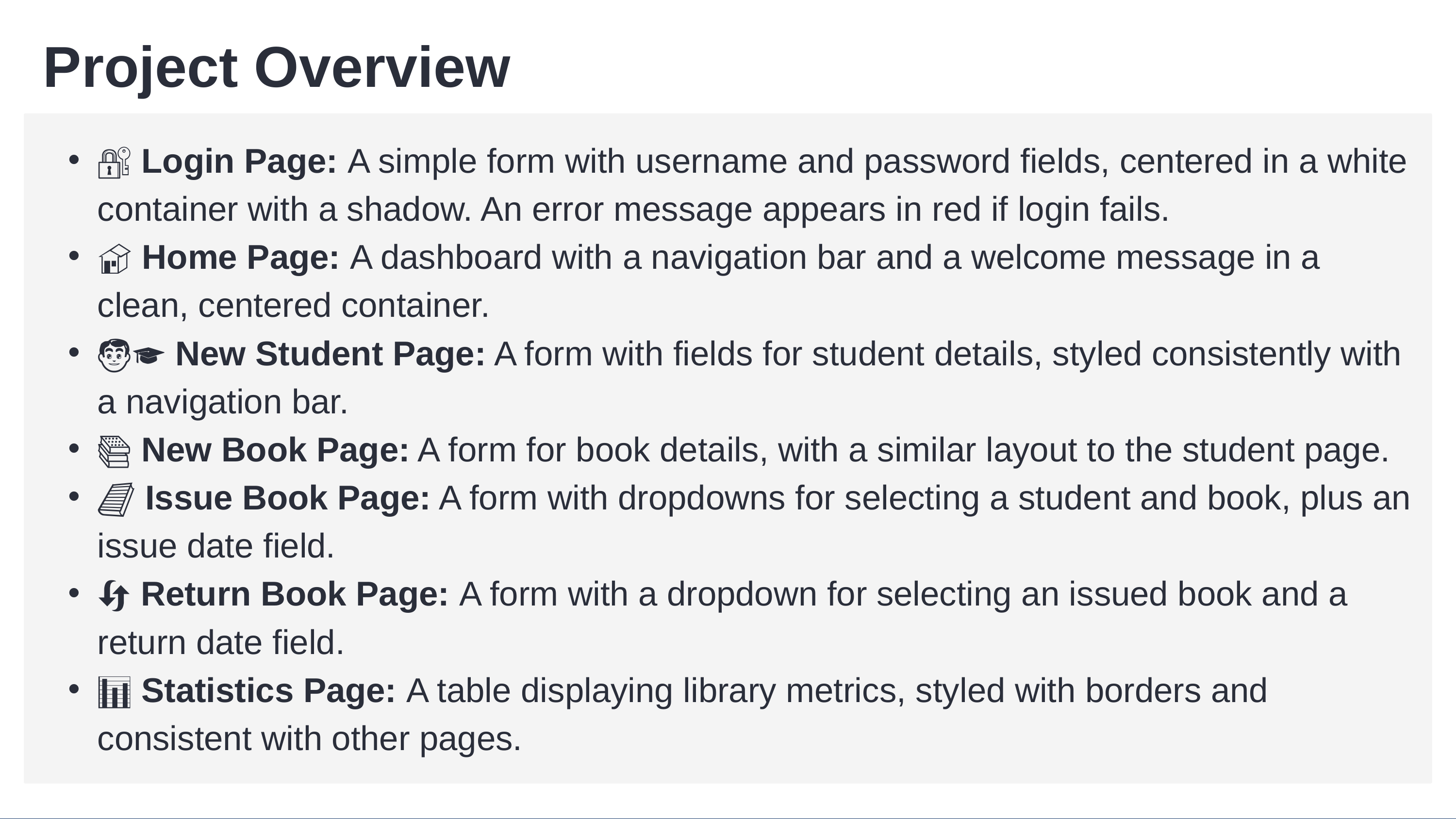

Project Overview

🔐 Login Page: A simple form with username and password fields, centered in a white container with a shadow. An error message appears in red if login fails.
🏠 Home Page: A dashboard with a navigation bar and a welcome message in a clean, centered container.
👨‍🎓 New Student Page: A form with fields for student details, styled consistently with a navigation bar.
📚 New Book Page: A form for book details, with a similar layout to the student page.
📘 Issue Book Page: A form with dropdowns for selecting a student and book, plus an issue date field.
🔄 Return Book Page: A form with a dropdown for selecting an issued book and a return date field.
📊 Statistics Page: A table displaying library metrics, styled with borders and consistent with other pages.